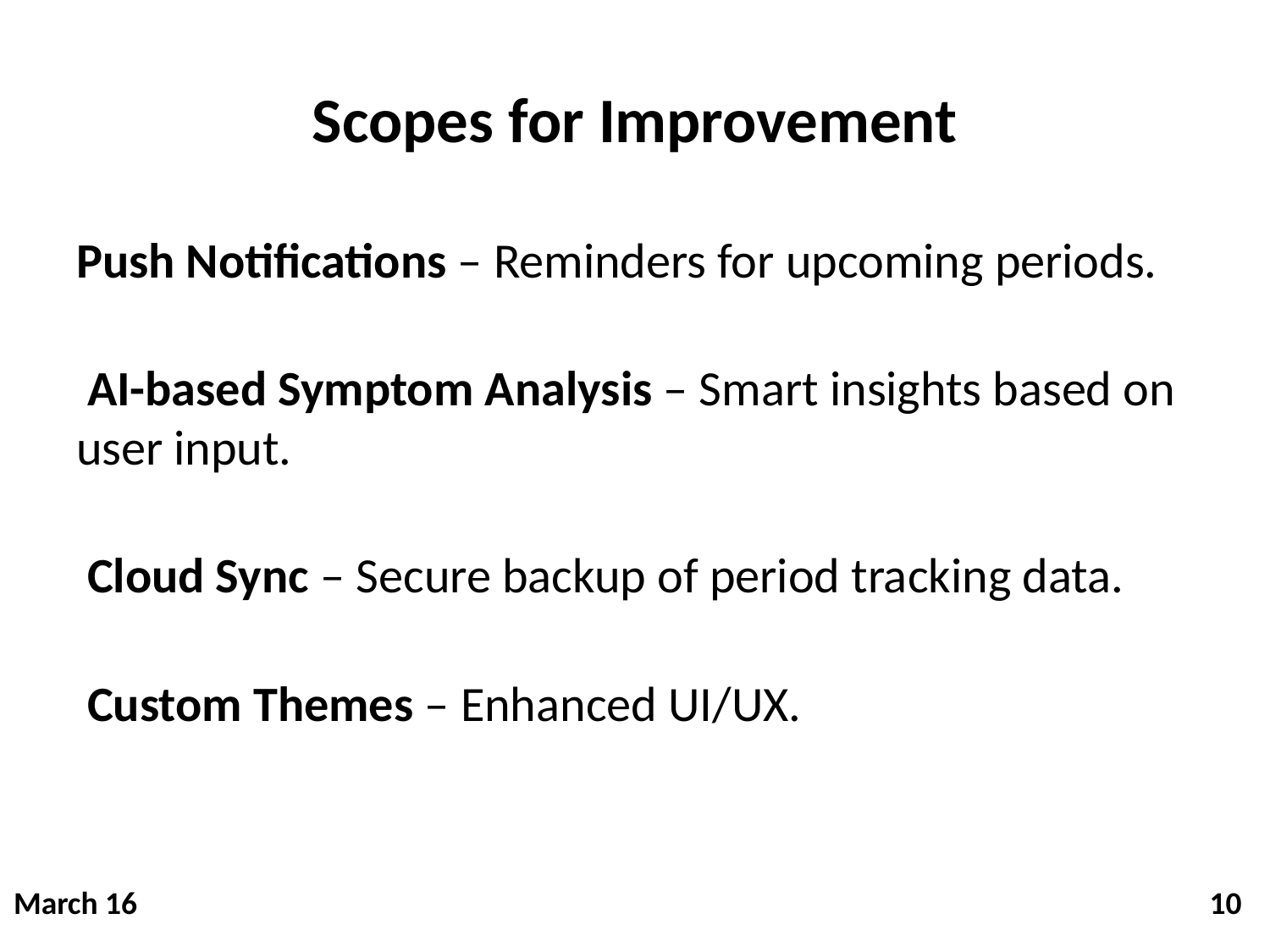

# Scopes for Improvement
Push Notifications – Reminders for upcoming periods.
 AI-based Symptom Analysis – Smart insights based on user input.
 Cloud Sync – Secure backup of period tracking data.
 Custom Themes – Enhanced UI/UX.
March 16                                                                                                                                                     10